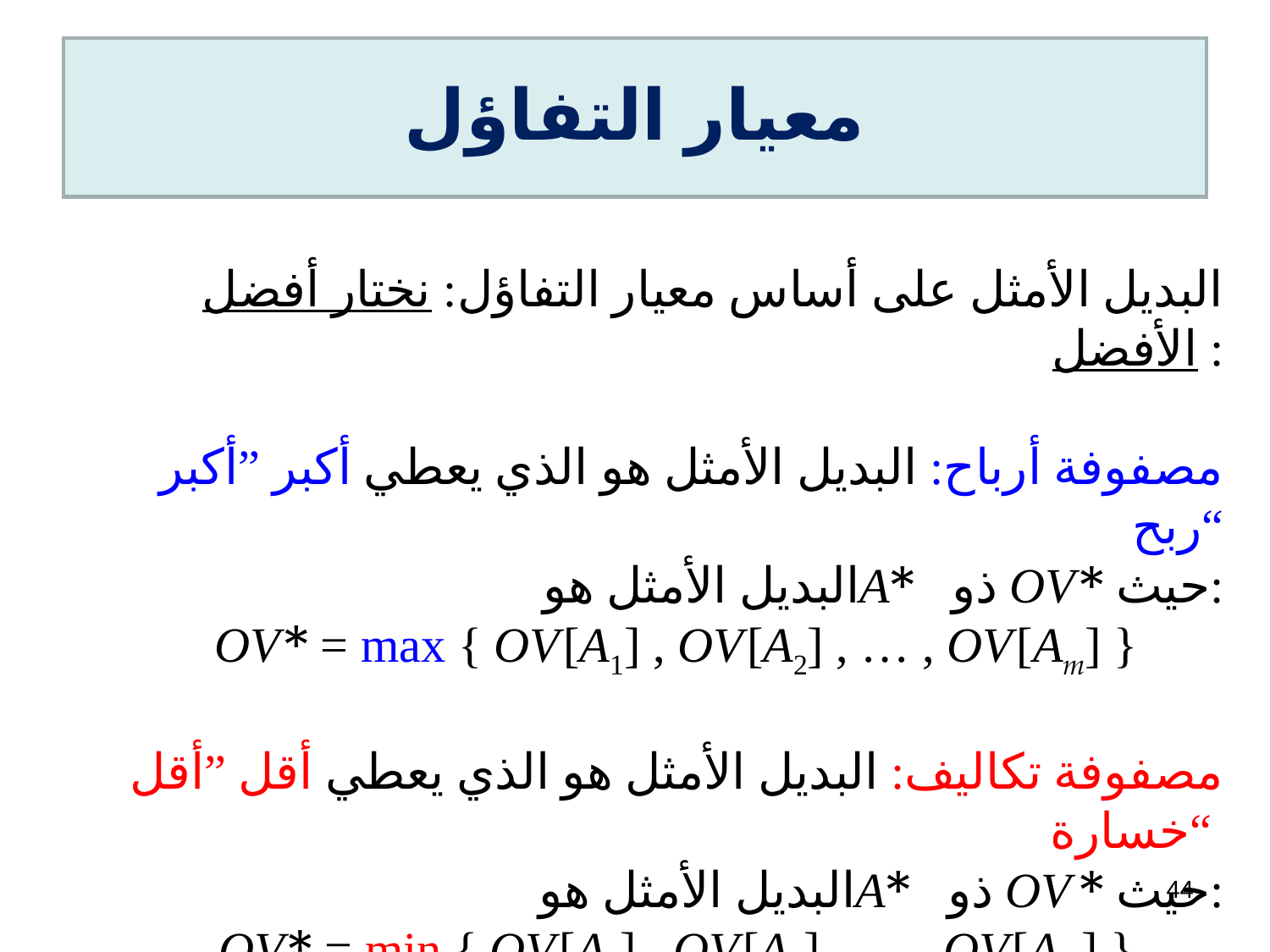

# معيار التفاؤل
البديل الأمثل على أساس معيار التفاؤل: نختار أفضل الأفضل :

مصفوفة أرباح: البديل الأمثل هو الذي يعطي أكبر ”أكبر ربح“
البديل الأمثل هوA*   ذو OV * حيث:
OV * = max { OV [A1] , OV [A2] , … , OV [Am] }

مصفوفة تكاليف: البديل الأمثل هو الذي يعطي أقل ”أقل خسارة“
البديل الأمثل هوA*   ذو OV * حيث:
OV * = min { OV [A1] , OV [A2] , … , OV [Am] }

44